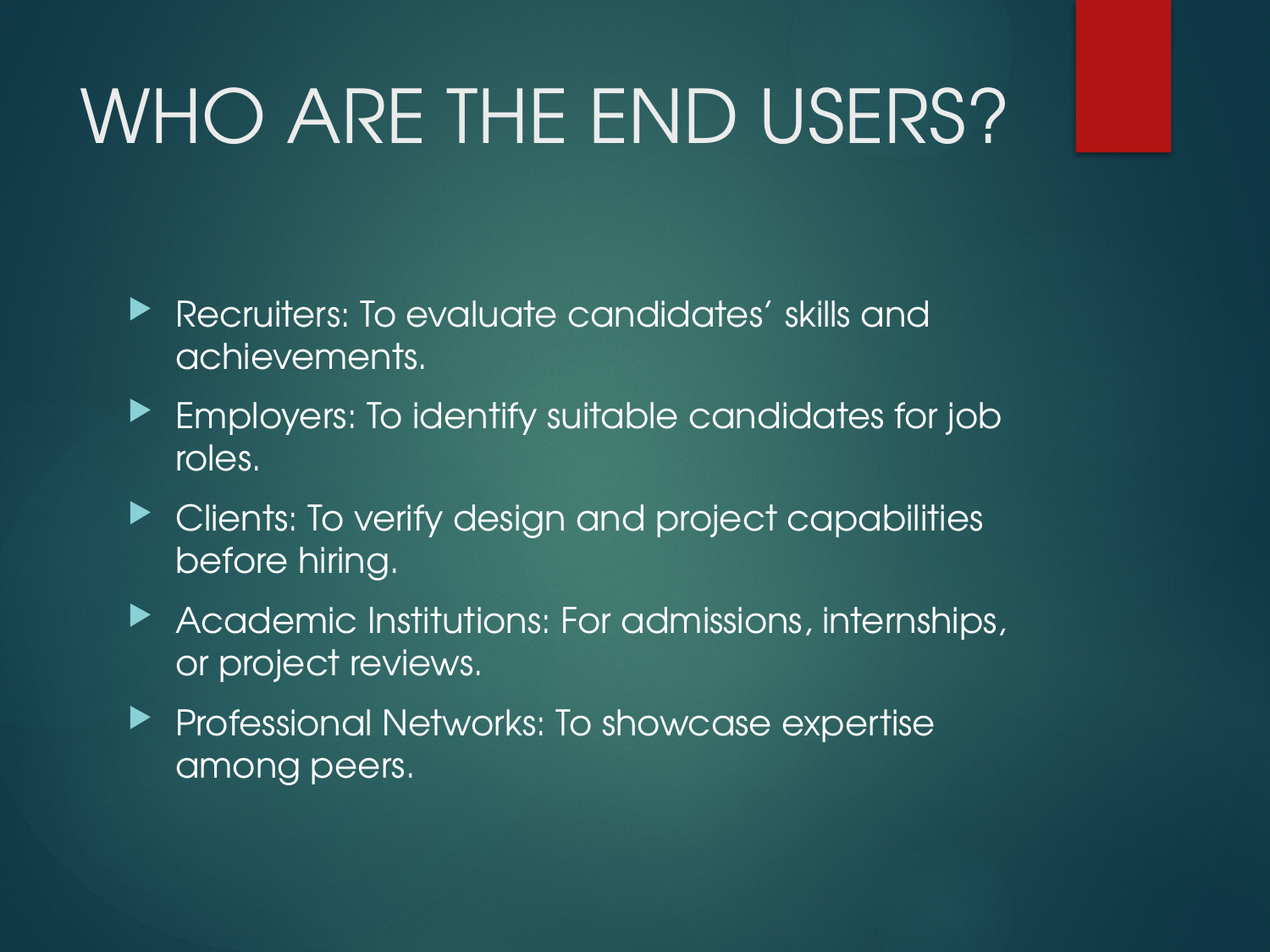

# WHO ARE THE END USERS?
Recruiters: To evaluate candidates’ skills and achievements.
Employers: To identify suitable candidates for job roles.
Clients: To verify design and project capabilities before hiring.
Academic Institutions: For admissions, internships, or project reviews.
Professional Networks: To showcase expertise among peers.